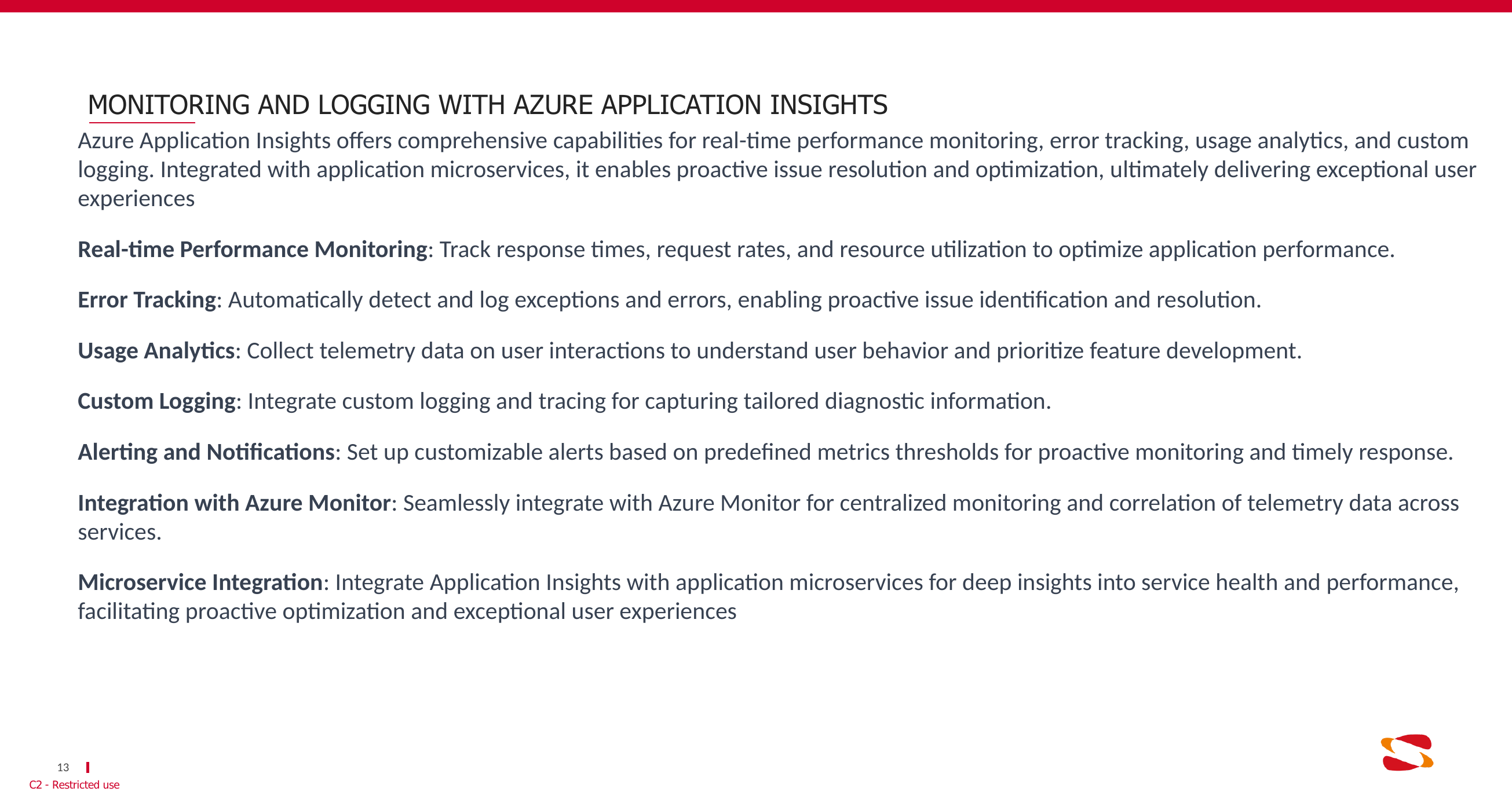

# Monitoring and Logging with Azure Application Insights
Azure Application Insights offers comprehensive capabilities for real-time performance monitoring, error tracking, usage analytics, and custom logging. Integrated with application microservices, it enables proactive issue resolution and optimization, ultimately delivering exceptional user experiences
Real-time Performance Monitoring: Track response times, request rates, and resource utilization to optimize application performance.
Error Tracking: Automatically detect and log exceptions and errors, enabling proactive issue identification and resolution.
Usage Analytics: Collect telemetry data on user interactions to understand user behavior and prioritize feature development.
Custom Logging: Integrate custom logging and tracing for capturing tailored diagnostic information.
Alerting and Notifications: Set up customizable alerts based on predefined metrics thresholds for proactive monitoring and timely response.
Integration with Azure Monitor: Seamlessly integrate with Azure Monitor for centralized monitoring and correlation of telemetry data across services.
Microservice Integration: Integrate Application Insights with application microservices for deep insights into service health and performance, facilitating proactive optimization and exceptional user experiences
13